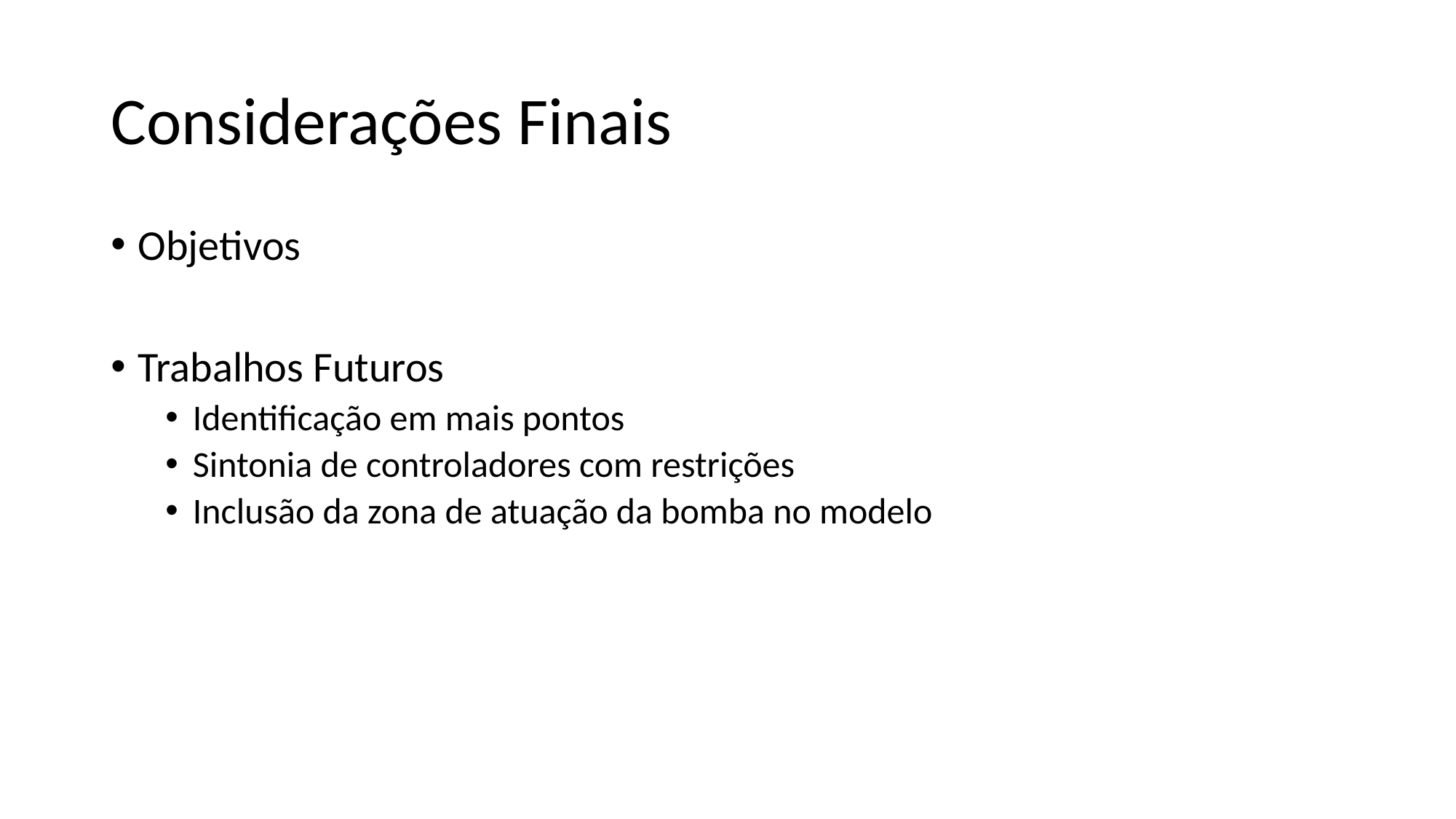

# Considerações Finais
Objetivos

Trabalhos Futuros
Identificação em mais pontos
Sintonia de controladores com restrições
Inclusão da zona de atuação da bomba no modelo